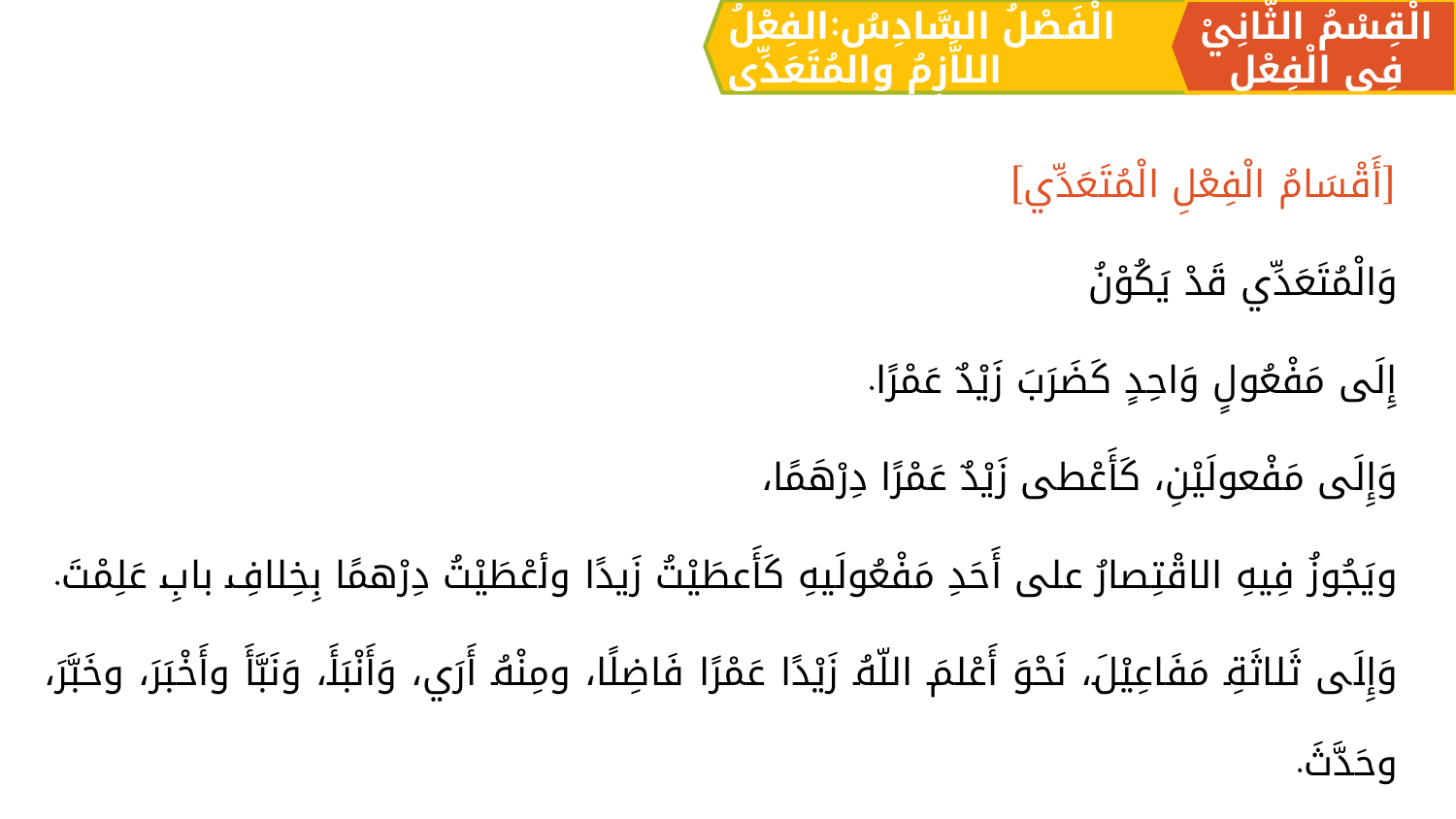

الْقِسْمُ الثَّانِيْ فِي الْفِعْلِ
الْفَصْلُ السَّادِسُ:الفِعْلُ اللاَّزِمُ والمُتَعَدِّي
[أَقْسَامُ الْفِعْلِ الْمُتَعَدِّي]
وَالْمُتَعَدِّي قَدْ يَكُوْنُ
	إِلَى مَفْعُولٍ وَاحِدٍ كَضَرَبَ زَيْدٌ عَمْرًا.
	وَإِلَی مَفْعولَيْنِ، كَأَعْطى زَيْدٌ عَمْرًا دِرْهَمًا،
	ويَجُوزُ فِيهِ الاقْتِصارُ على أَحَدِ مَفْعُولَيهِ كَأَعطَيْتُ زَيدًا وأعْطَيْتُ دِرْهمًا بِخِلافِ بابِ عَلِمْتَ.
وَإِلَی ثَلاثَةِ مَفَاعِيْلَ، نَحْوَ أَعْلمَ اللّهُ زَيْدًا عَمْرًا فَاضِلًا، ومِنْهُ أَرَي، وَأَنْبَأَ، وَنَبَّأَ وأَخْبَرَ، وخَبَّرَ، وحَدَّثَ.